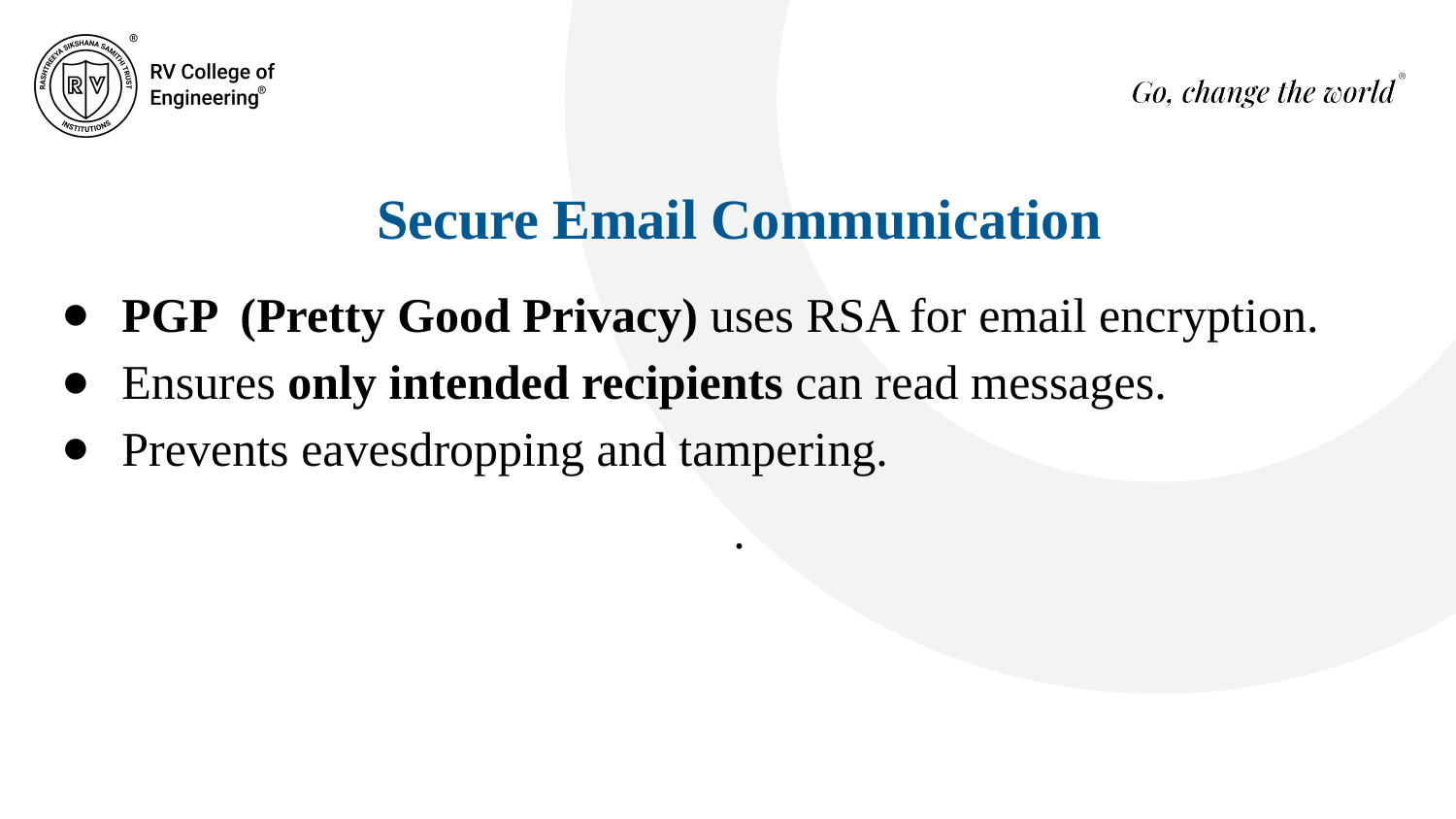

Secure Email Communication

PGP  (Pretty Good Privacy) uses RSA for email encryption.
Ensures only intended recipients can read messages.
Prevents eavesdropping and tampering.
.